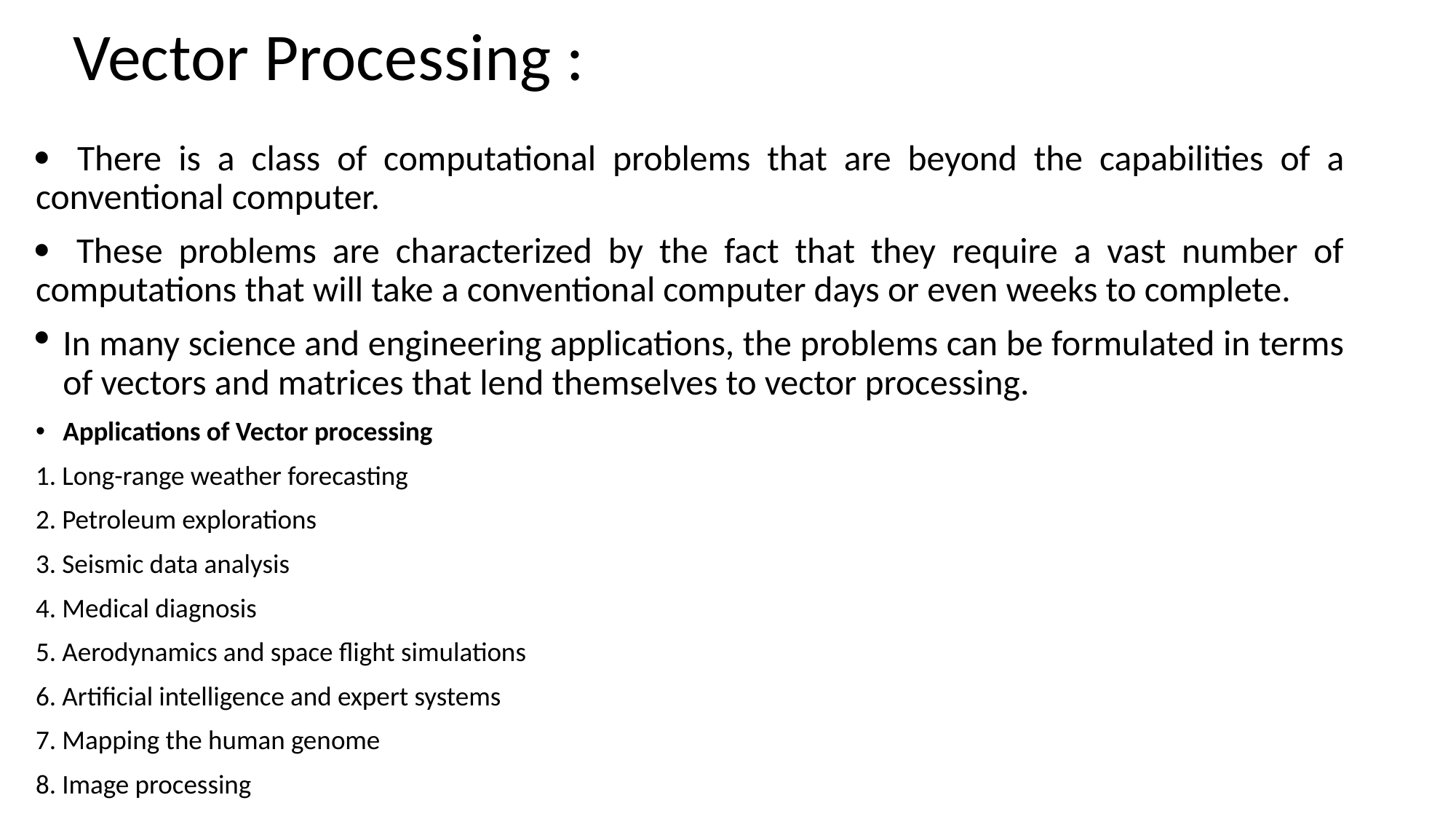

# Vector Processing :
• There is a class of computational problems that are beyond the capabilities of a conventional computer.
• These problems are characterized by the fact that they require a vast number of computations that will take a conventional computer days or even weeks to complete.
In many science and engineering applications, the problems can be formulated in terms of vectors and matrices that lend themselves to vector processing.
Applications of Vector processing
1. Long-range weather forecasting
2. Petroleum explorations
3. Seismic data analysis
4. Medical diagnosis
5. Aerodynamics and space flight simulations
6. Artificial intelligence and expert systems
7. Mapping the human genome
8. Image processing